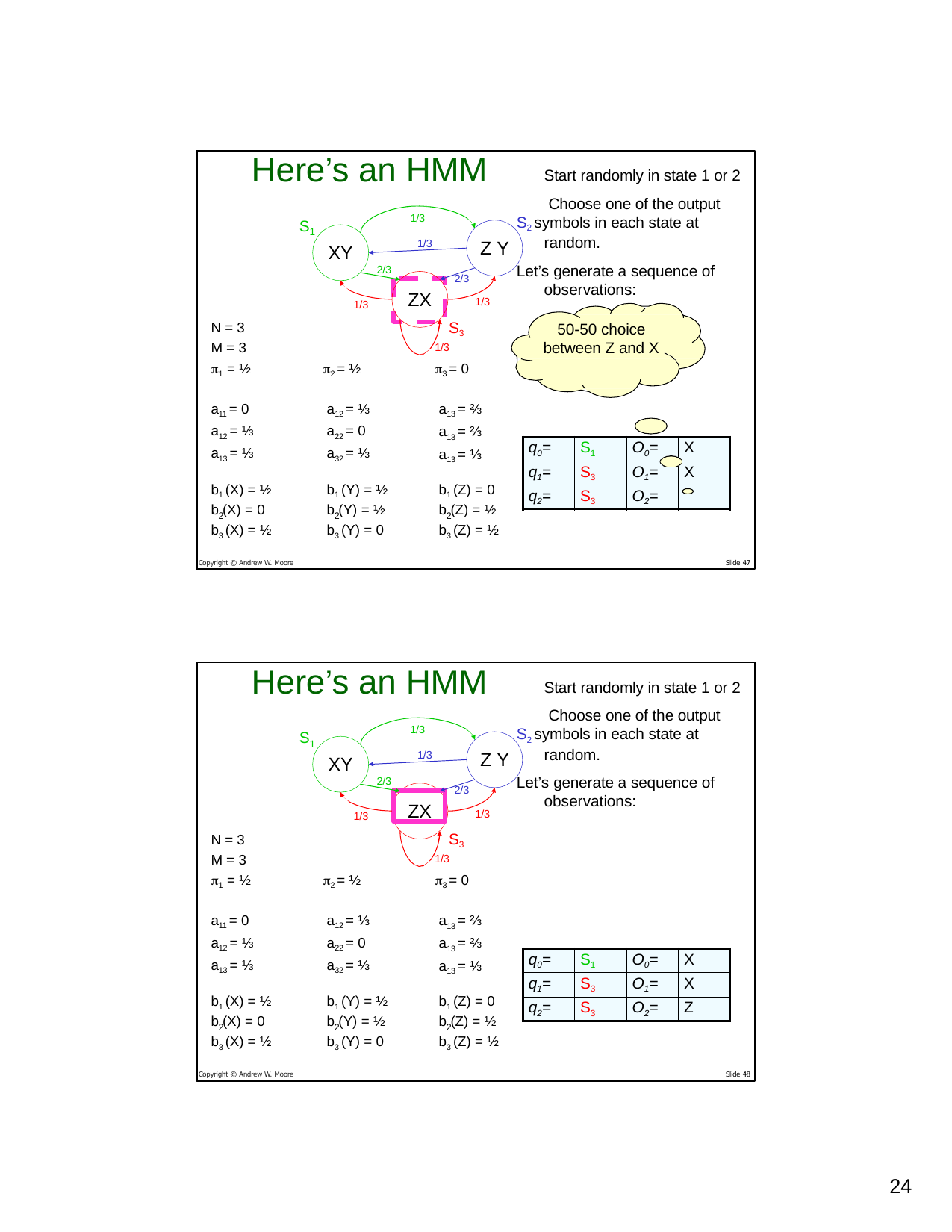

# Here’s an HMM

Start randomly in state 1 or 2  Choose one of the output
S2 symbols in each state at  random.
Let’s generate a sequence of  observations:

1/3
S

1

Z Y
1/3
XY

2/3

2/3

ZX
1/3
1/3

N = 3
M = 3
π1  = ½

S3
50-50 choice  between Z and X

1/3
π3 = 0

π2 = ½

a11 = 0
a12 = ⅓
a13 = ⅓
a12 = ⅓
a22 = 0
a32 = ⅓
a13 = ⅔  a13 = ⅔  a13 = ⅓

| q0= | S1 | O0= | X |
| --- | --- | --- | --- |
| q1= | S3 | O1= | X |
| q2= | S3 | O2= |  |

b1 (Y) = ½
b1 (Z) = 0
b1 (X) = ½

b (Y) = ½
b (Z) = ½
b (X) = 0

2
b3 (X) = ½
2
b3 (Y) = 0
2
b3 (Z) = ½
Copyright © Andrew W. Moore
Slide 47
Here’s an HMM
1/3

Start randomly in state 1 or 2  Choose one of the output
S2 symbols in each state at  random.
Let’s generate a sequence of  observations:

S

1

Z Y
1/3
XY

2/3

2/3

ZX

1/3
1/3
N = 3
M = 3
π1  = ½
S3

1/3
π3 = 0
π2 = ½
a11 = 0
a12 = ⅓
a13 = ⅓
a12 = ⅓
a22 = 0
a32 = ⅓
a13 = ⅔  a13 = ⅔  a13 = ⅓
| q0= | S1 | O0= | X |
| --- | --- | --- | --- |
| q1= | S3 | O1= | X |
| q2= | S3 | O2= | Z |
b1 (Y) = ½
b1 (Z) = 0
b1 (X) = ½
b (Y) = ½
b (Z) = ½
b (X) = 0
2
b3 (X) = ½
2
b3 (Y) = 0
2
b3 (Z) = ½
Copyright © Andrew W. Moore
Slide 48
24